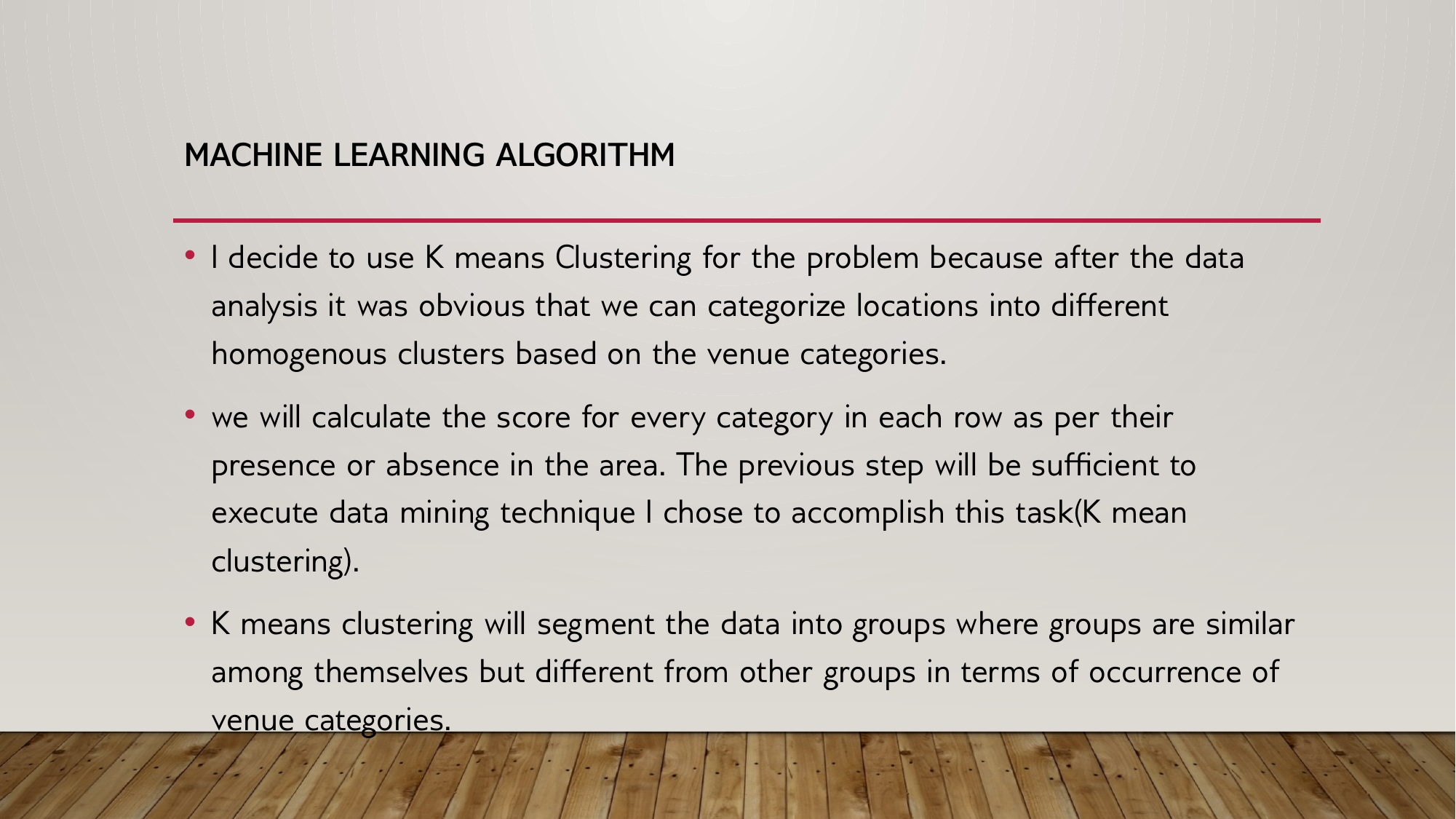

# Machine Learning algorithm
I decide to use K means Clustering for the problem because after the data analysis it was obvious that we can categorize locations into different homogenous clusters based on the venue categories.
we will calculate the score for every category in each row as per their presence or absence in the area. The previous step will be sufficient to execute data mining technique I chose to accomplish this task(K mean clustering).
K means clustering will segment the data into groups where groups are similar among themselves but different from other groups in terms of occurrence of venue categories.